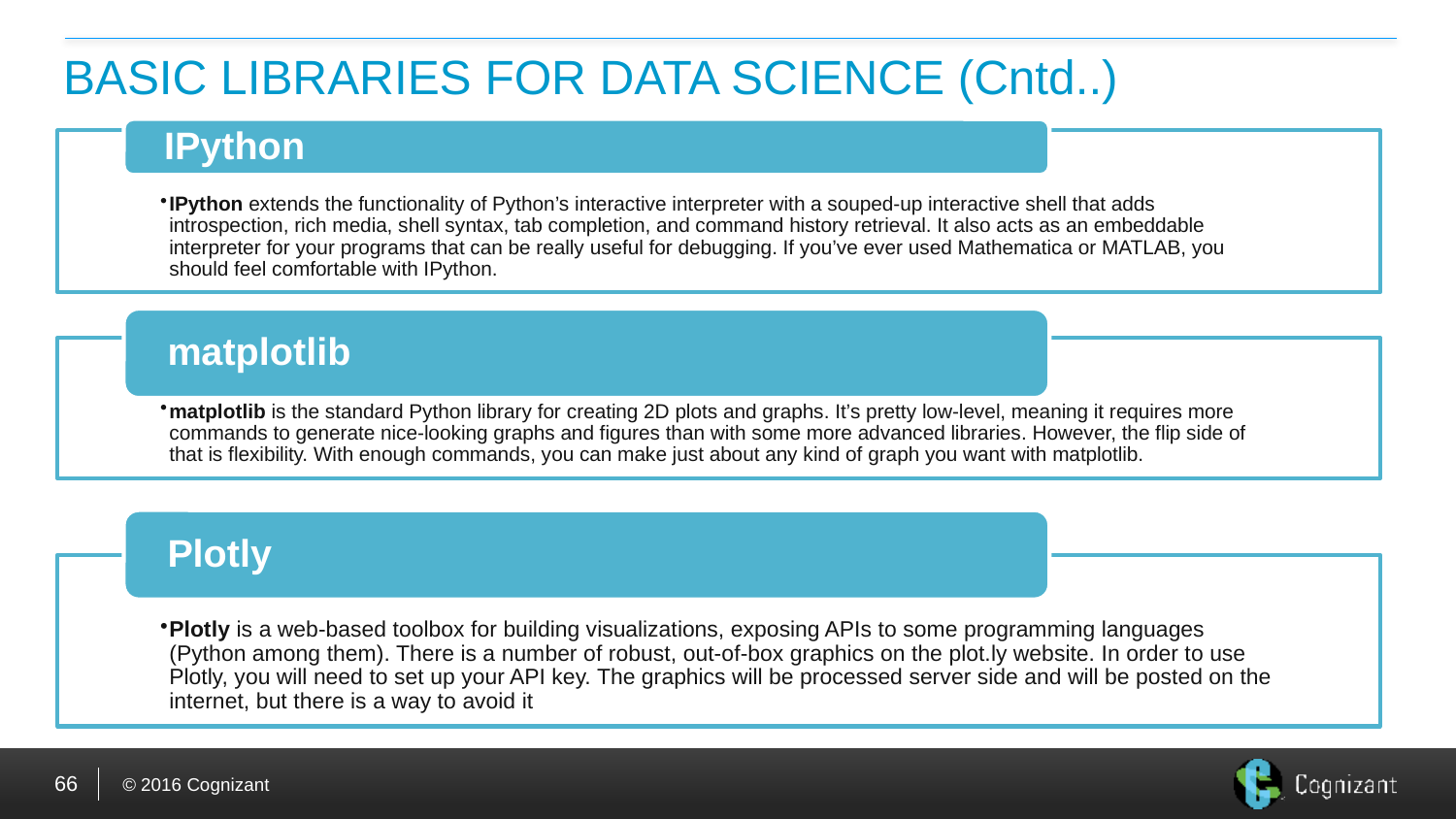

# BASIC LIBRARIES FOR DATA SCIENCE (Cntd..)
IPython extends the functionality of Python’s interactive interpreter with a souped-up interactive shell that adds introspection, rich media, shell syntax, tab completion, and command history retrieval. It also acts as an embeddable interpreter for your programs that can be really useful for debugging. If you’ve ever used Mathematica or MATLAB, you should feel comfortable with IPython.
IPython
matplotlib is the standard Python library for creating 2D plots and graphs. It’s pretty low-level, meaning it requires more commands to generate nice-looking graphs and figures than with some more advanced libraries. However, the flip side of that is flexibility. With enough commands, you can make just about any kind of graph you want with matplotlib.
matplotlib
Plotly is a web-based toolbox for building visualizations, exposing APIs to some programming languages (Python among them). There is a number of robust, out-of-box graphics on the plot.ly website. In order to use Plotly, you will need to set up your API key. The graphics will be processed server side and will be posted on the internet, but there is a way to avoid it
Plotly
66